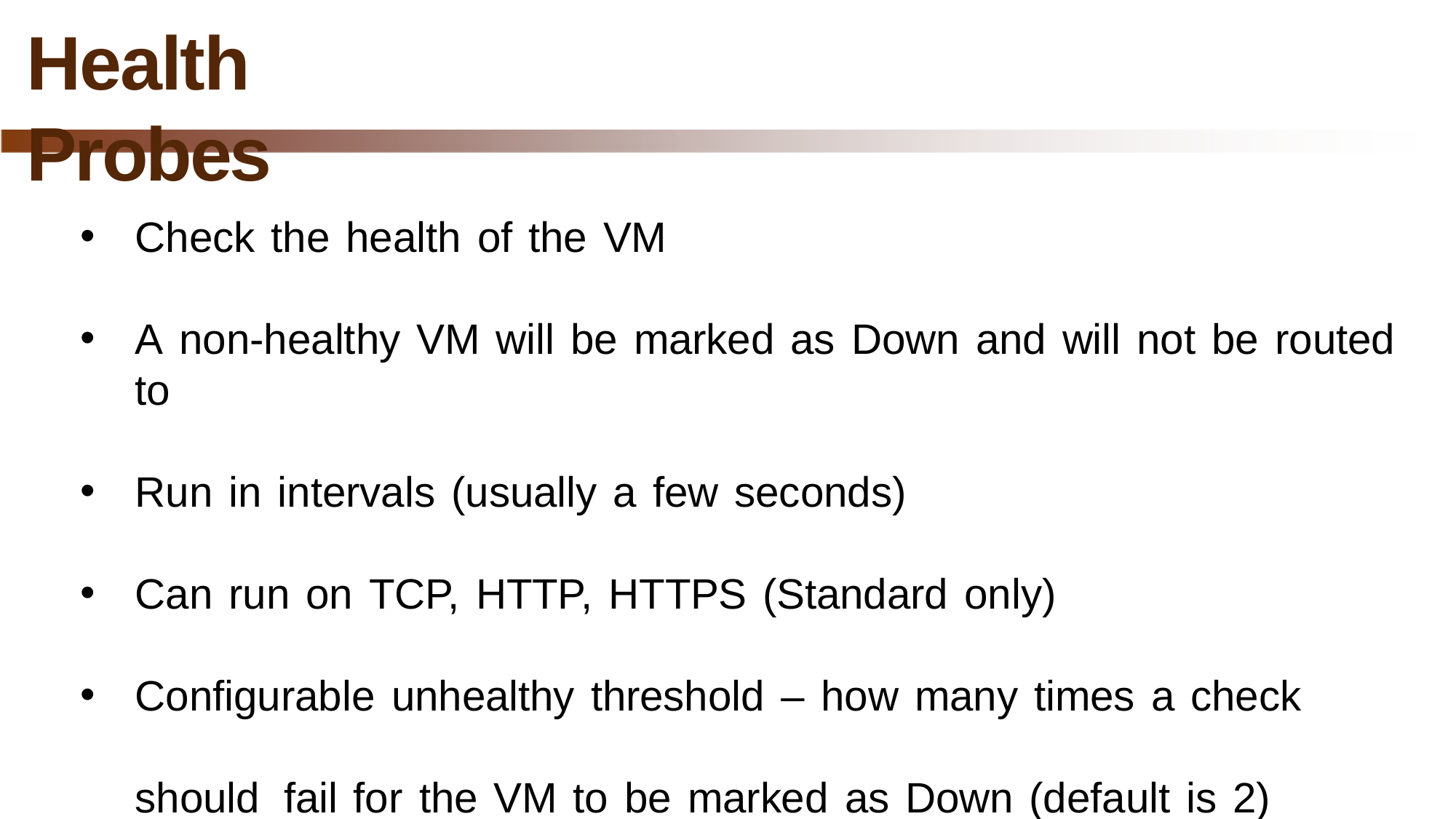

# Health Probes
Check the health of the VM

A non-healthy VM will be marked as Down and will not be routed to

Run in intervals (usually a few seconds)

Can run on TCP, HTTP, HTTPS (Standard only)
Configurable unhealthy threshold – how many times a check should  fail for the VM to be marked as Down (default is 2)